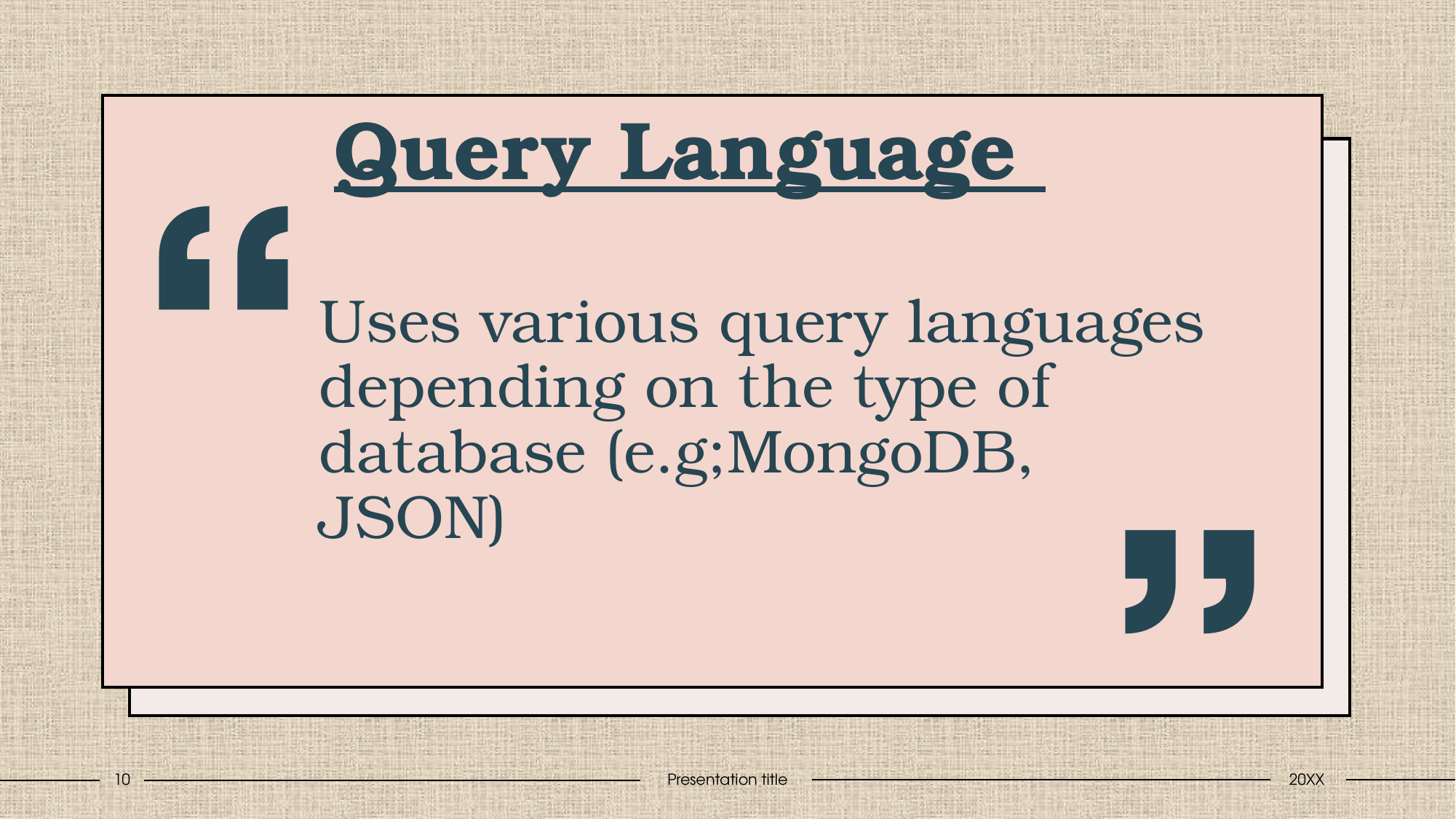

Query Language

“
# Uses various query languages depending on the type of database (e.g;MongoDB, JSON)
”
10
Presentation title
20XX